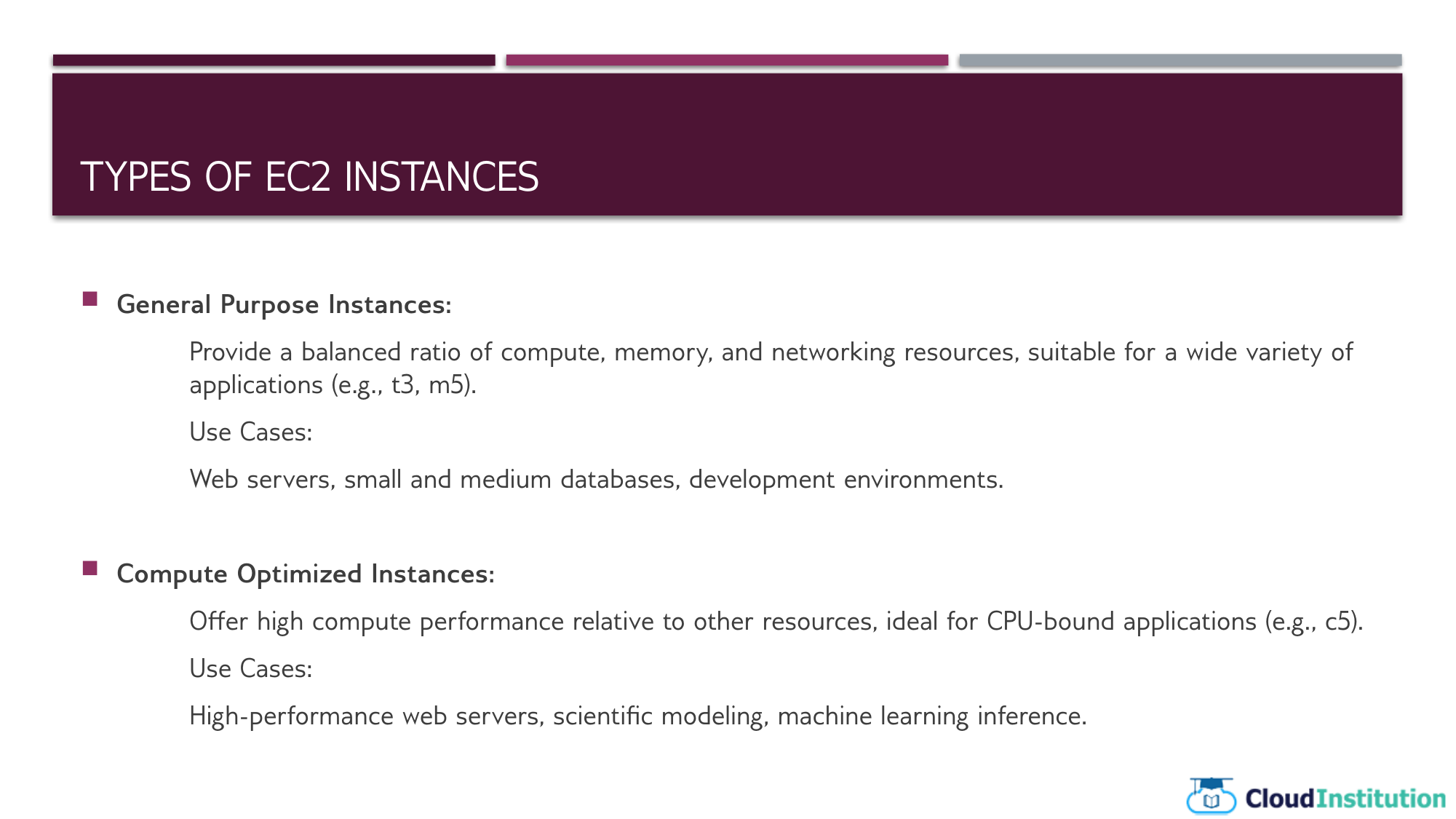

# Types of EC2 Instances
General Purpose Instances:
	Provide a balanced ratio of compute, memory, and networking resources, suitable for a wide variety of 	applications (e.g., t3, m5).
	Use Cases:
	Web servers, small and medium databases, development environments.

Compute Optimized Instances:
	Offer high compute performance relative to other resources, ideal for CPU-bound applications (e.g., c5).
	Use Cases:
	High-performance web servers, scientific modeling, machine learning inference.